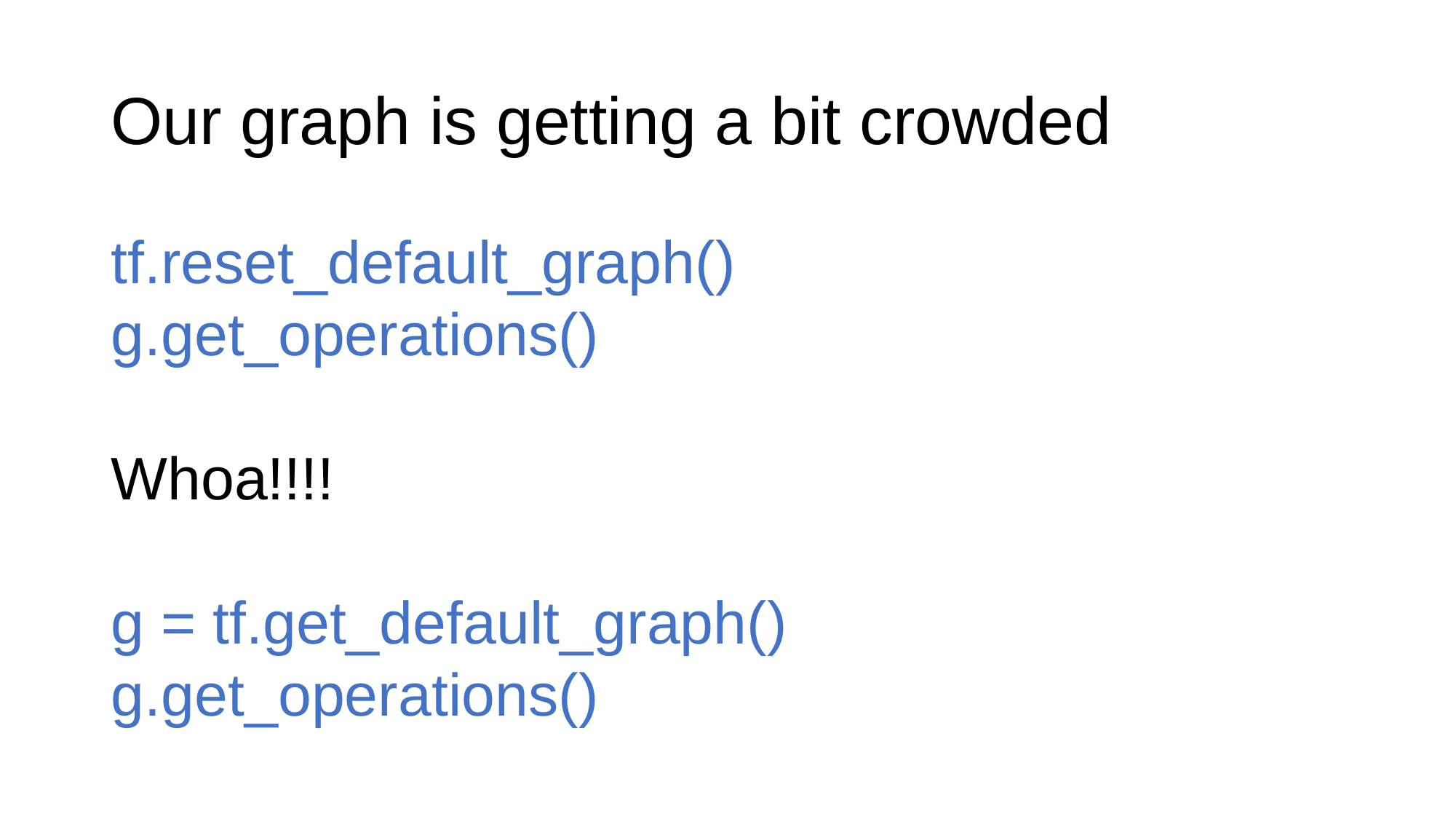

# Our graph is getting a bit crowded
tf.reset_default_graph()
g.get_operations()

Whoa!!!!

g = tf.get_default_graph()
g.get_operations()